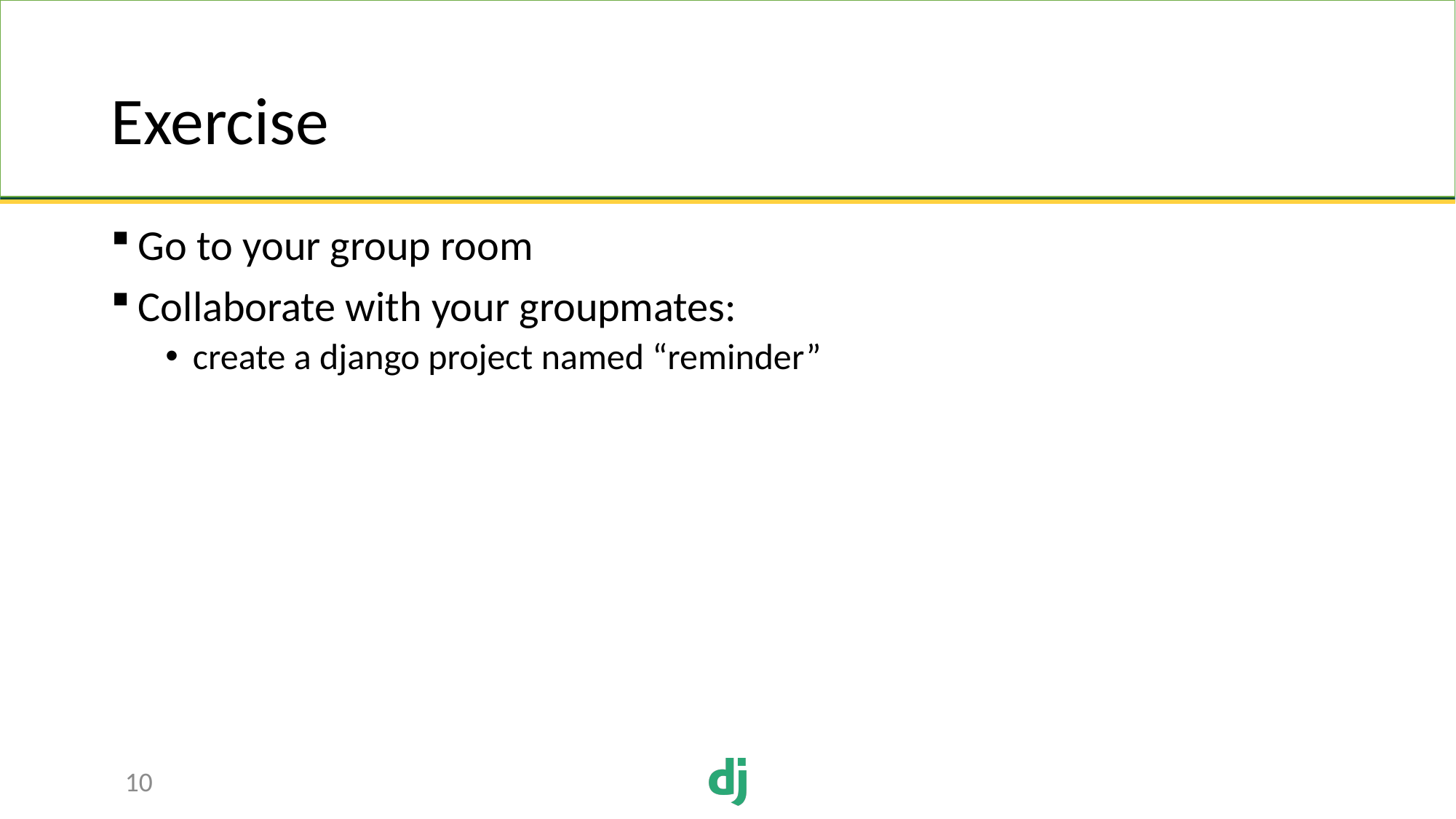

# Exercise
Go to your group room
Collaborate with your groupmates:
create a django project named “reminder”
10